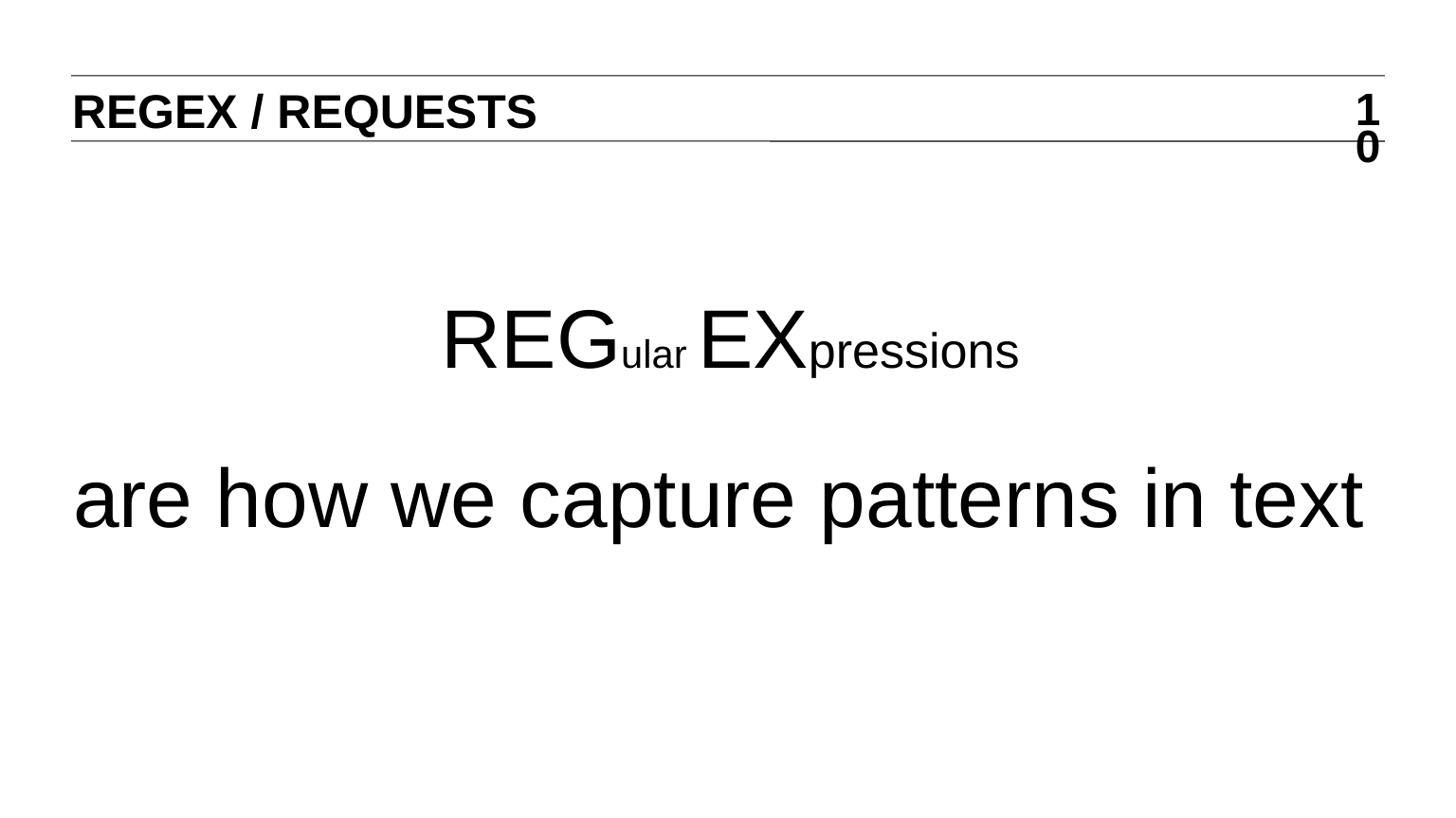

Regex / requests
10
REGular EXpressions

are how we capture patterns in text